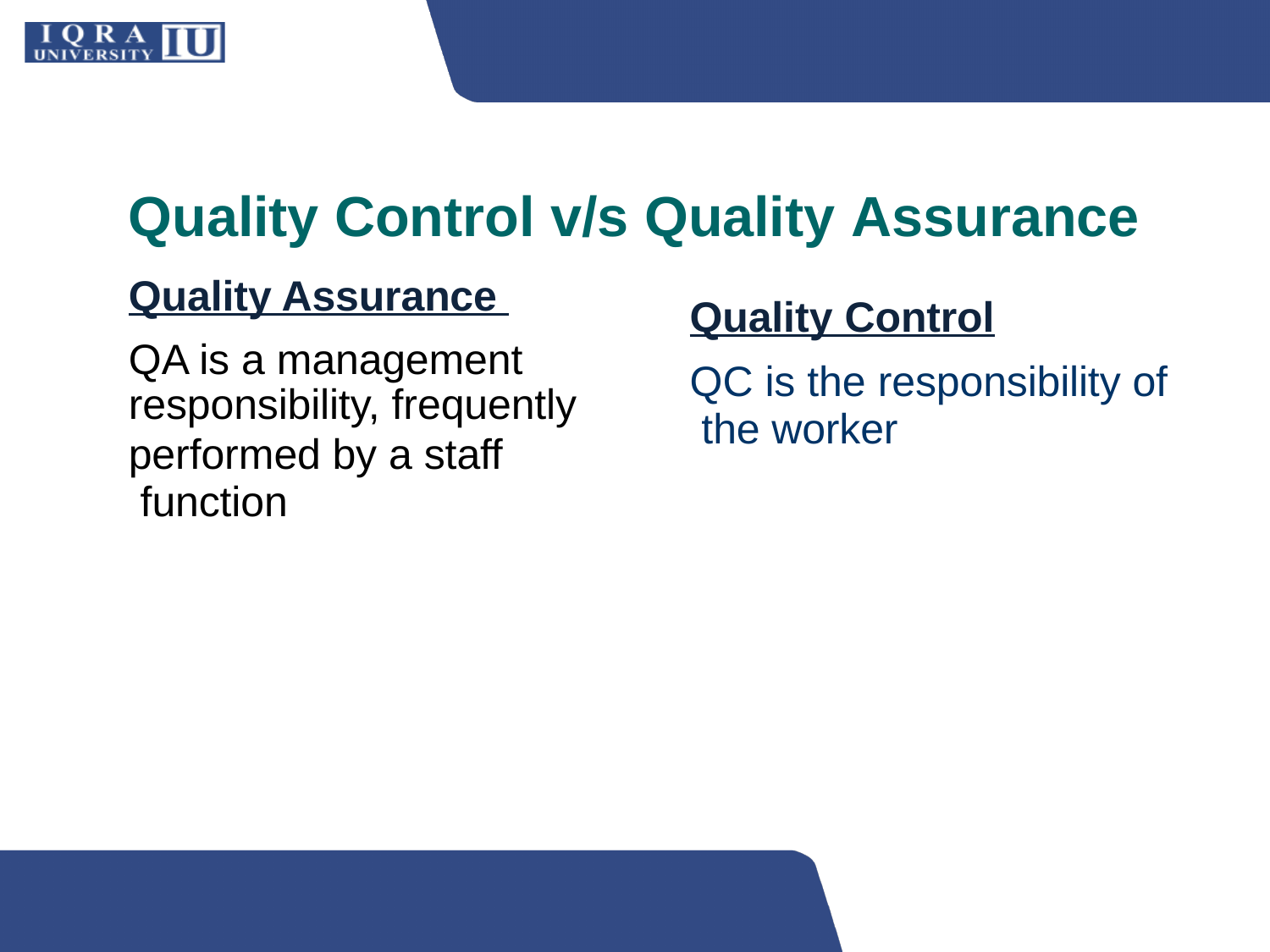

# Quality Control v/s Quality Assurance
Quality Assurance  QA is a management
responsibility, frequently
performed by a staff  function
Quality Control
QC is the responsibility of  the worker